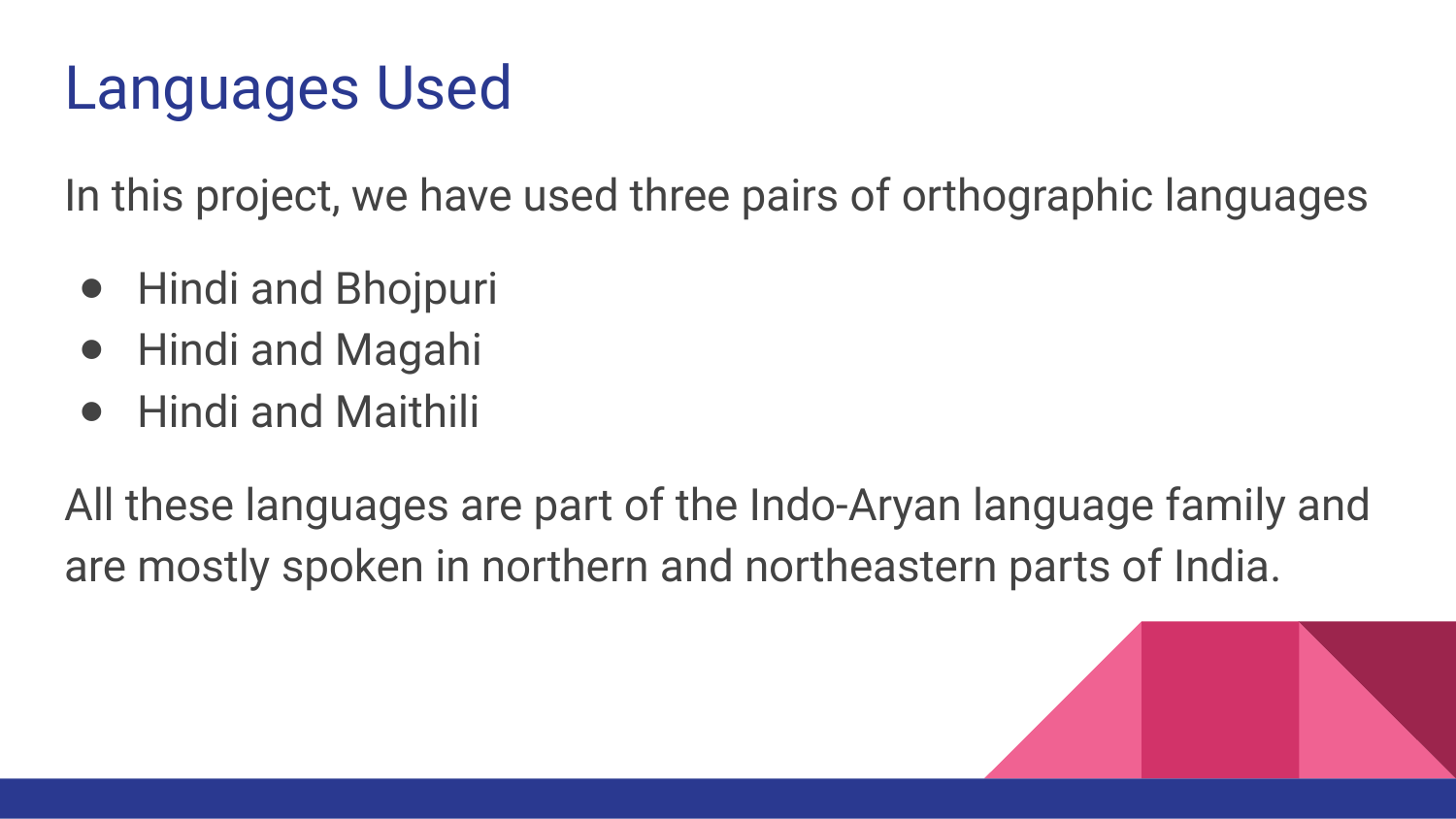

# Languages Used
In this project, we have used three pairs of orthographic languages
Hindi and Bhojpuri
Hindi and Magahi
Hindi and Maithili
All these languages are part of the Indo-Aryan language family and are mostly spoken in northern and northeastern parts of India.